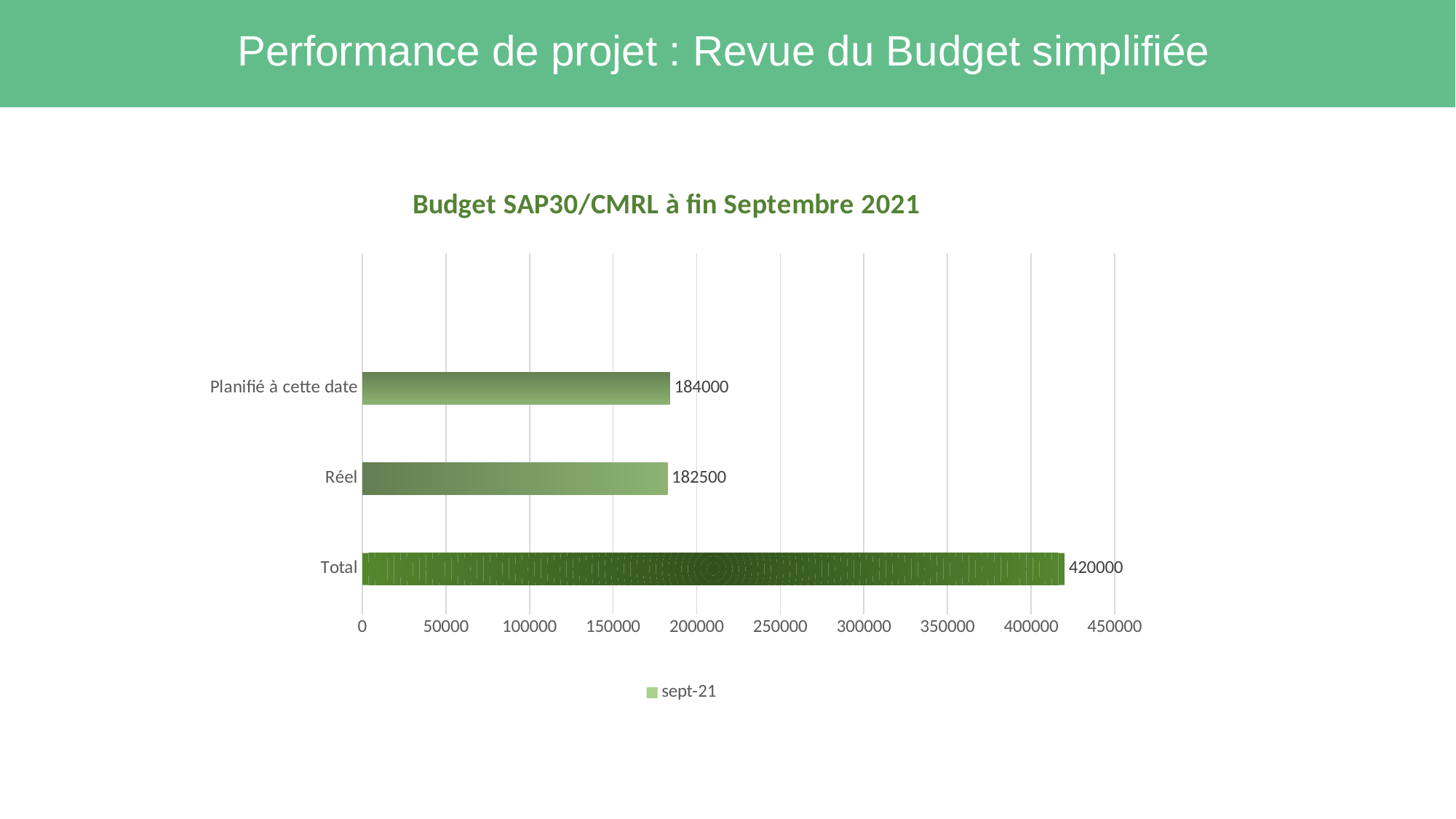

# Performance de projet : Revue du Budget simplifiée

### Chart: Budget SAP30/CMRL à fin Septembre 2021

| Category | sept-21 |
|---|---|
| Total | 420000.0 |
| Réel | 182500.0 |
| Planifié à cette date | 184000.0 |